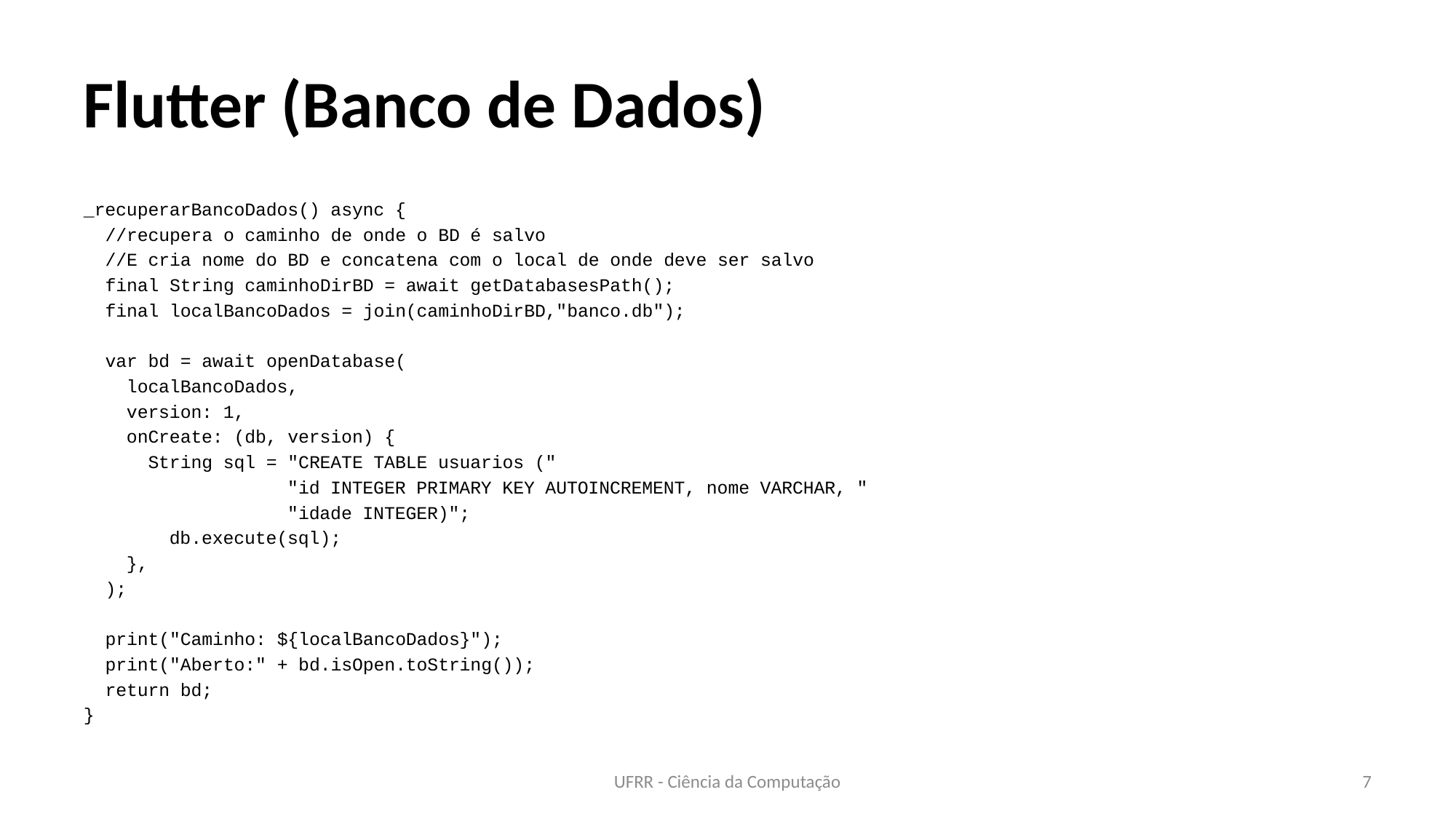

# Flutter (Banco de Dados)
_recuperarBancoDados() async {
  //recupera o caminho de onde o BD é salvo
  //E cria nome do BD e concatena com o local de onde deve ser salvo
  final String caminhoDirBD = await getDatabasesPath();
  final localBancoDados = join(caminhoDirBD,"banco.db");

  var bd = await openDatabase(
    localBancoDados,
    version: 1,
    onCreate: (db, version) {
      String sql = "CREATE TABLE usuarios ("
                   "id INTEGER PRIMARY KEY AUTOINCREMENT, nome VARCHAR, "
                   "idade INTEGER)";
        db.execute(sql);
    },
  );

  print("Caminho: ${localBancoDados}");
  print("Aberto:" + bd.isOpen.toString());
  return bd;
}
UFRR - Ciência da Computação
7